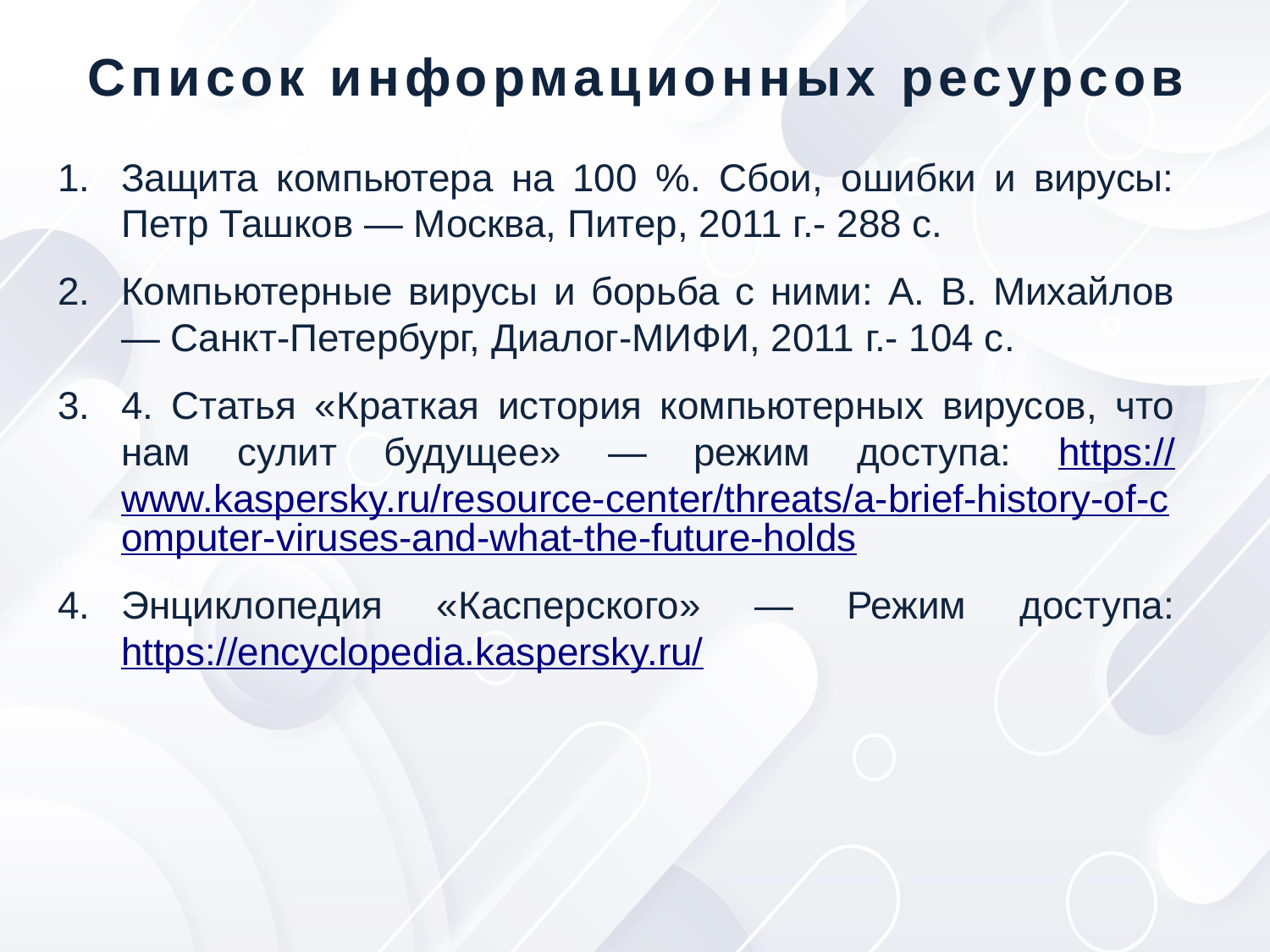

# Список информационных ресурсов
Защита компьютера на 100 %. Сбои, ошибки и вирусы: Петр Ташков — Москва, Питер, 2011 г.- 288 с.
Компьютерные вирусы и борьба с ними: А. В. Михайлов — Санкт-Петербург, Диалог-МИФИ, 2011 г.- 104 с.
4. Статья «Краткая история компьютерных вирусов, что нам сулит будущее» — режим доступа: https://www.kaspersky.ru/resource-center/threats/a-brief-history-of-computer-viruses-and-what-the-future-holds
Энциклопедия «Касперского» — Режим доступа: https://encyclopedia.kaspersky.ru/